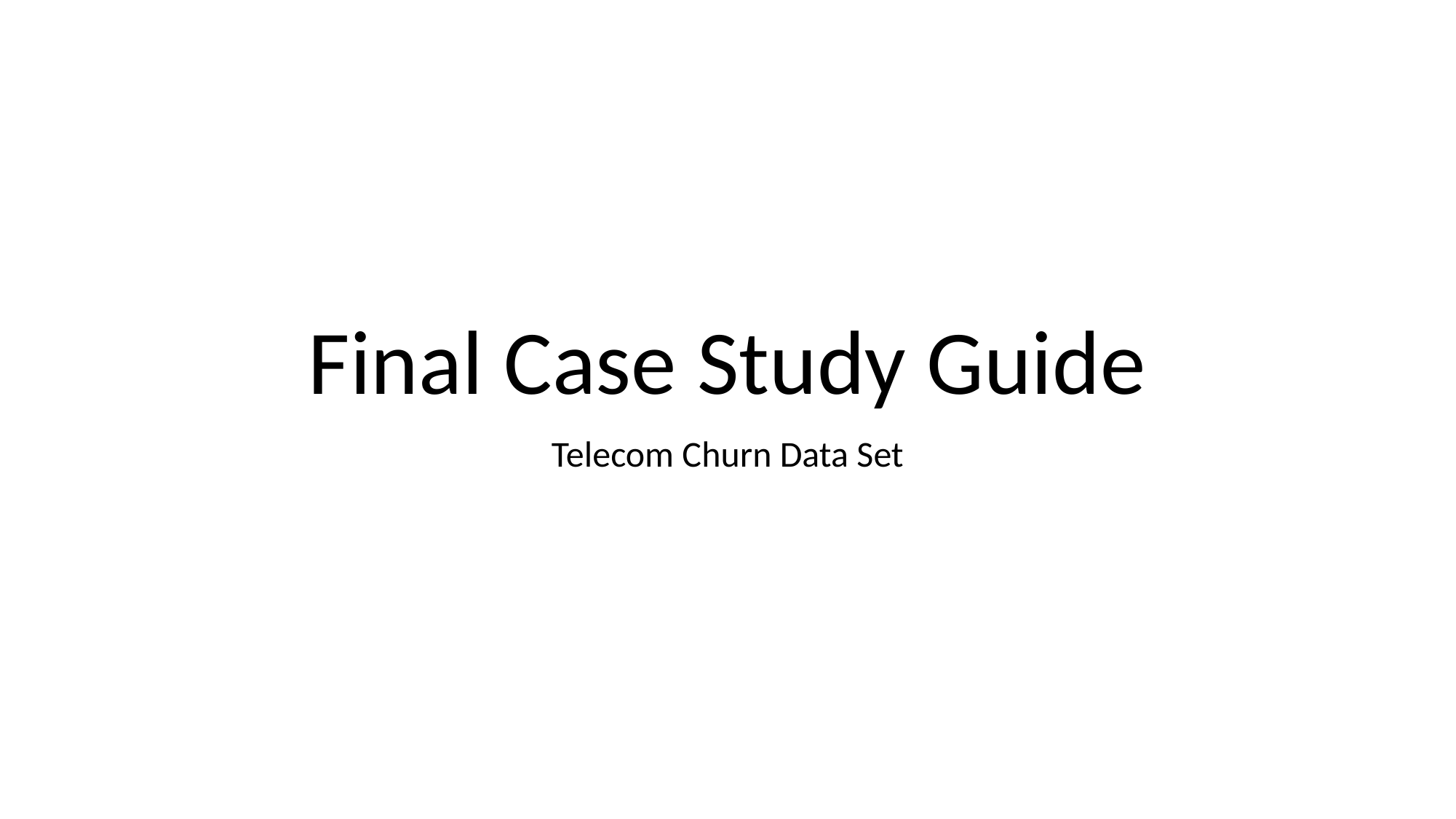

# Final Case Study Guide
Telecom Churn Data Set